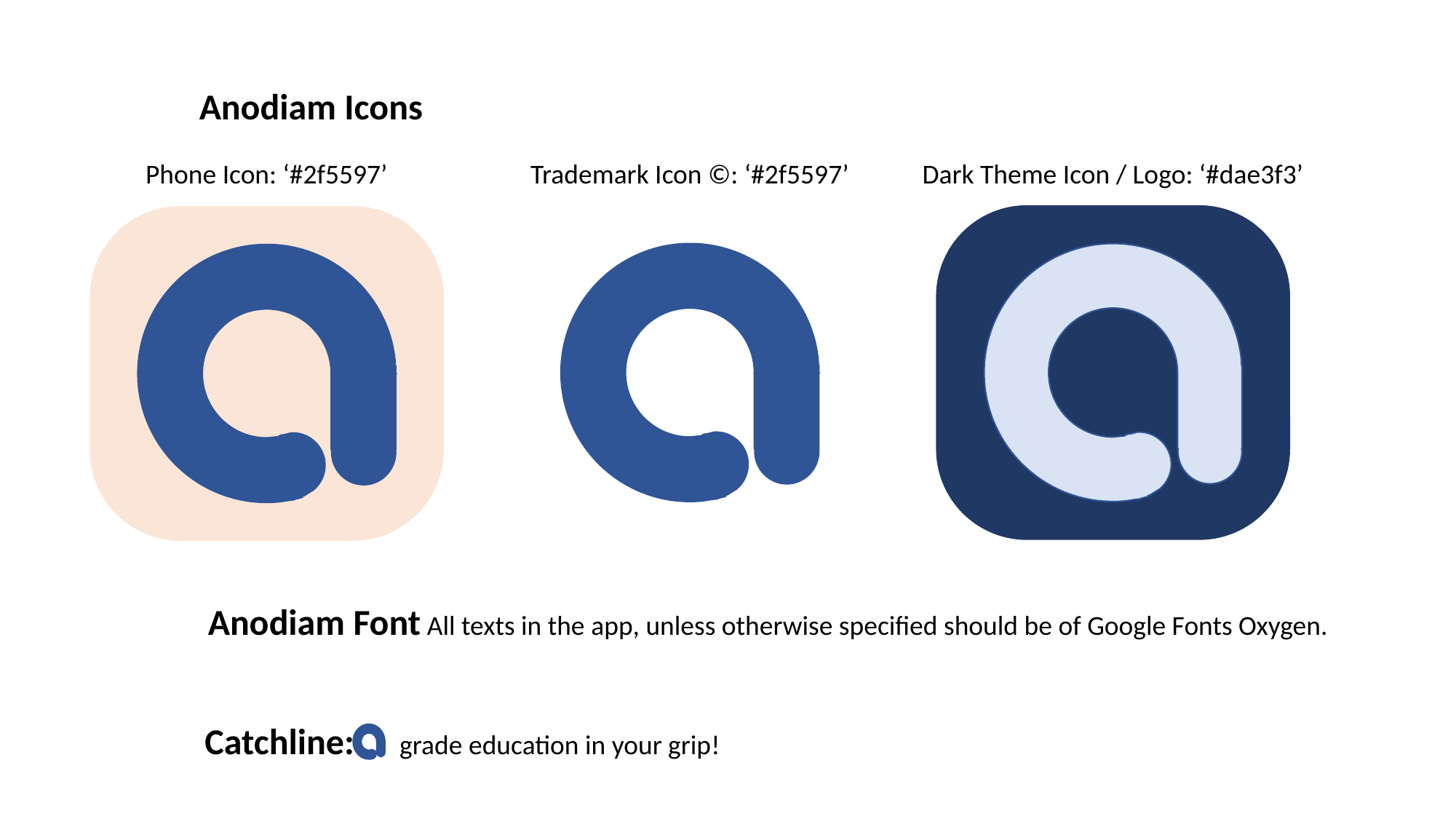

Anodiam Icons
Phone Icon: ‘#2f5597’
Trademark Icon ©: ‘#2f5597’

Dark Theme Icon / Logo: ‘#dae3f3’

Anodiam Font All texts in the app, unless otherwise specified should be of Google Fonts Oxygen.
Catchline:       grade education in your grip!